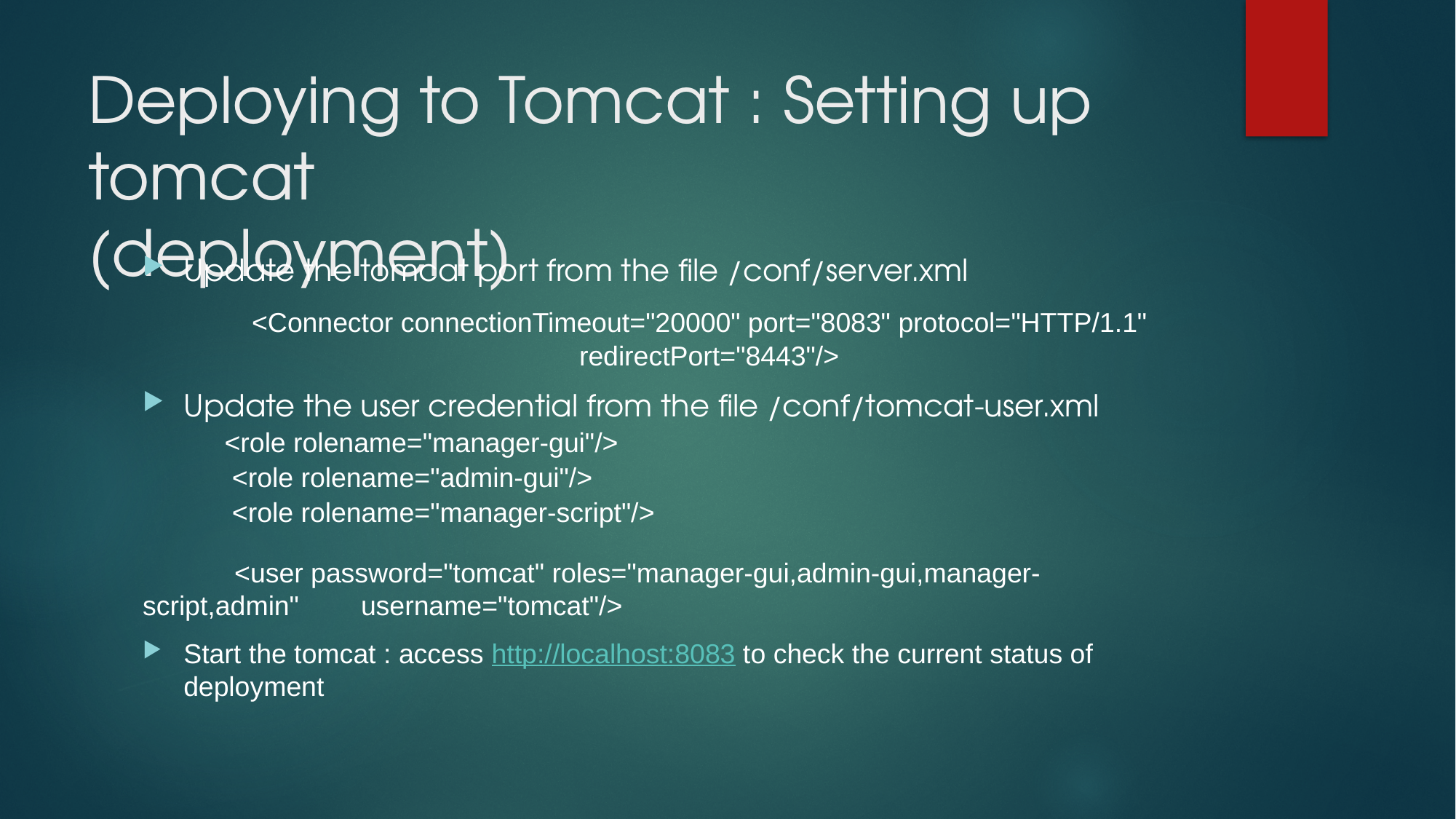

# Deploying to Tomcat : Setting up tomcat (deployment)
Update the tomcat port from the file /conf/server.xml
	<Connector connectionTimeout="20000" port="8083" protocol="HTTP/1.1" 				redirectPort="8443"/>
Update the user credential from the file /conf/tomcat-user.xml
<role rolename="manager-gui"/>
 <role rolename="admin-gui"/>
 <role rolename="manager-script"/>
            <user password="tomcat" roles="manager-gui,admin-gui,manager-script,admin" 	username="tomcat"/>
Start the tomcat : access http://localhost:8083 to check the current status of deployment